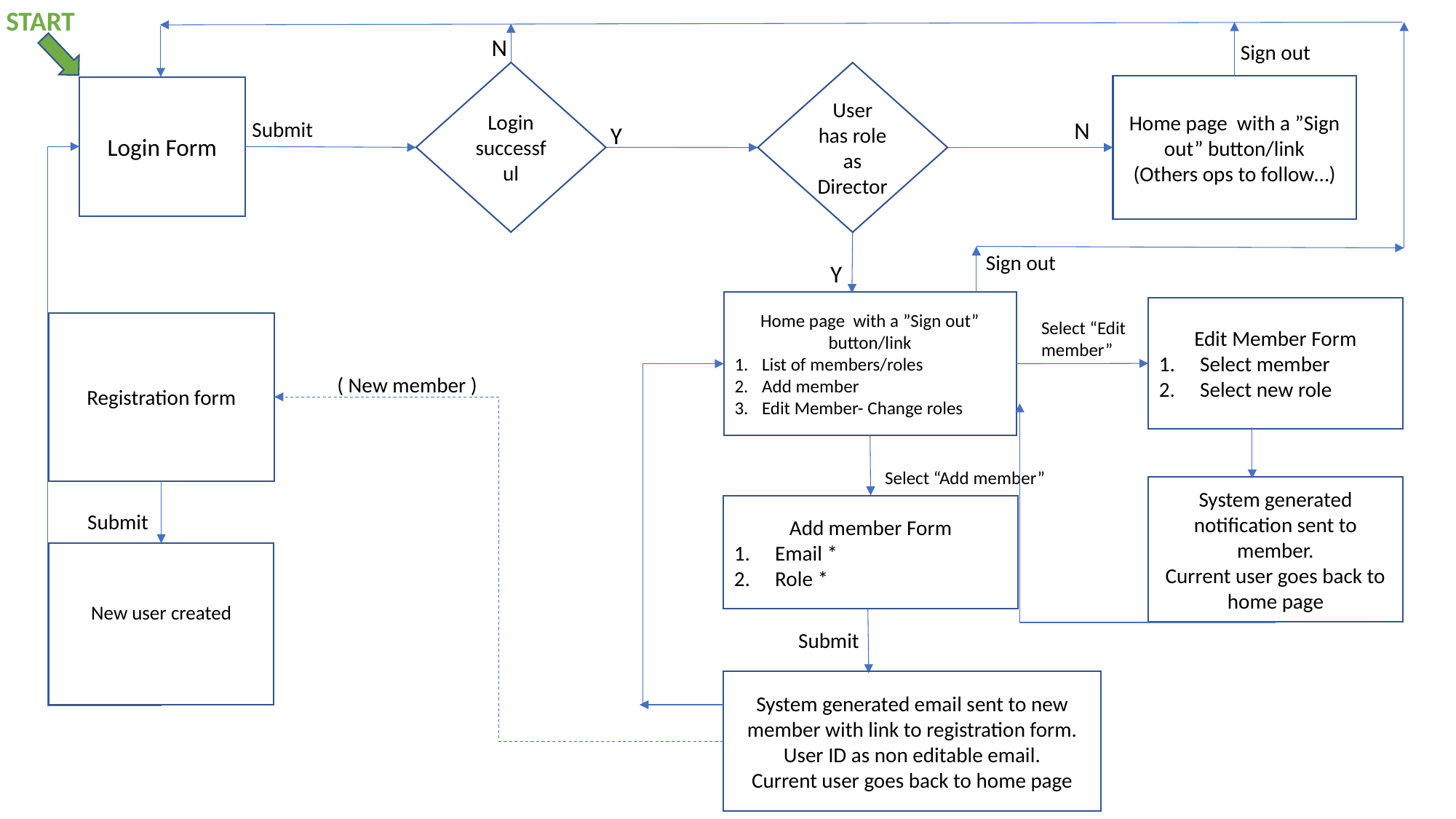

START
N
Sign out

Login successful
User has role as Director

Home page  with a ”Sign out” button/link
(Others ops to follow…)

Login Form
N
Submit
Y
Sign out
Y
Home page  with a ”Sign out” button/link
List of members/roles
Add member
Edit Member- Change roles
Edit Member Form
Select member
Select new role
Select “Edit member”
Registration form
( New member )
Select “Add member”
System generated notification sent to member.
Current user goes back to home page
Add member Form
Email *
Role *
Submit
New user created

Submit
System generated email sent to new member with link to registration form. User ID as non editable email.
Current user goes back to home page